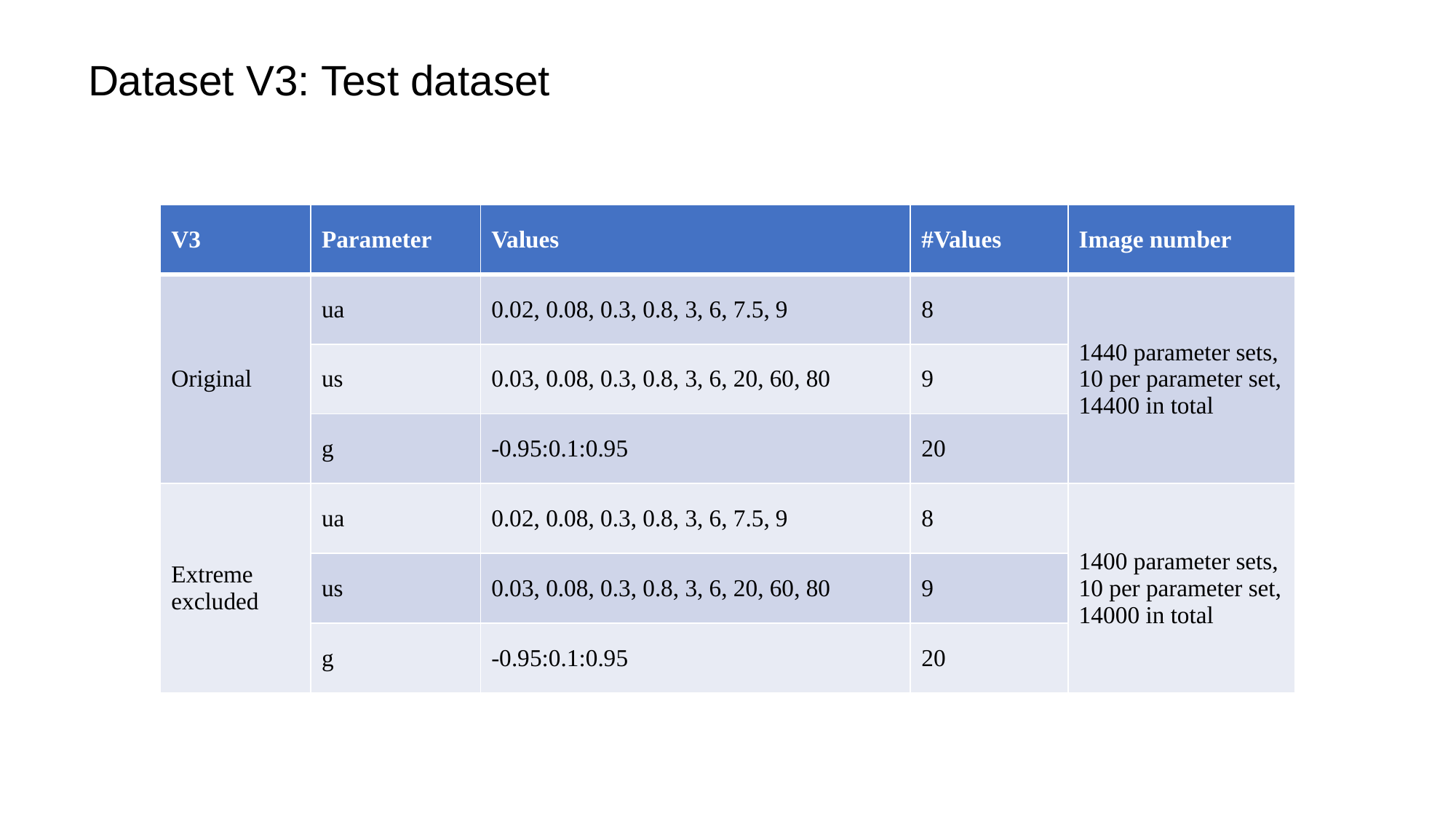

Dataset V3: Test dataset
| V3 | Parameter | Values | #Values | Image number |
| --- | --- | --- | --- | --- |
| Original | ua | 0.02, 0.08, 0.3, 0.8, 3, 6, 7.5, 9 | 8 | 1440 parameter sets, 10 per parameter set, 14400 in total |
|  | us | 0.03, 0.08, 0.3, 0.8, 3, 6, 20, 60, 80 | 9 |  |
|  | g | -0.95:0.1:0.95 | 20 |  |
| Extreme excluded | ua | 0.02, 0.08, 0.3, 0.8, 3, 6, 7.5, 9 | 8 | 1400 parameter sets, 10 per parameter set, 14000 in total |
|  | us | 0.03, 0.08, 0.3, 0.8, 3, 6, 20, 60, 80 | 9 |  |
|  | g | -0.95:0.1:0.95 | 20 |  |